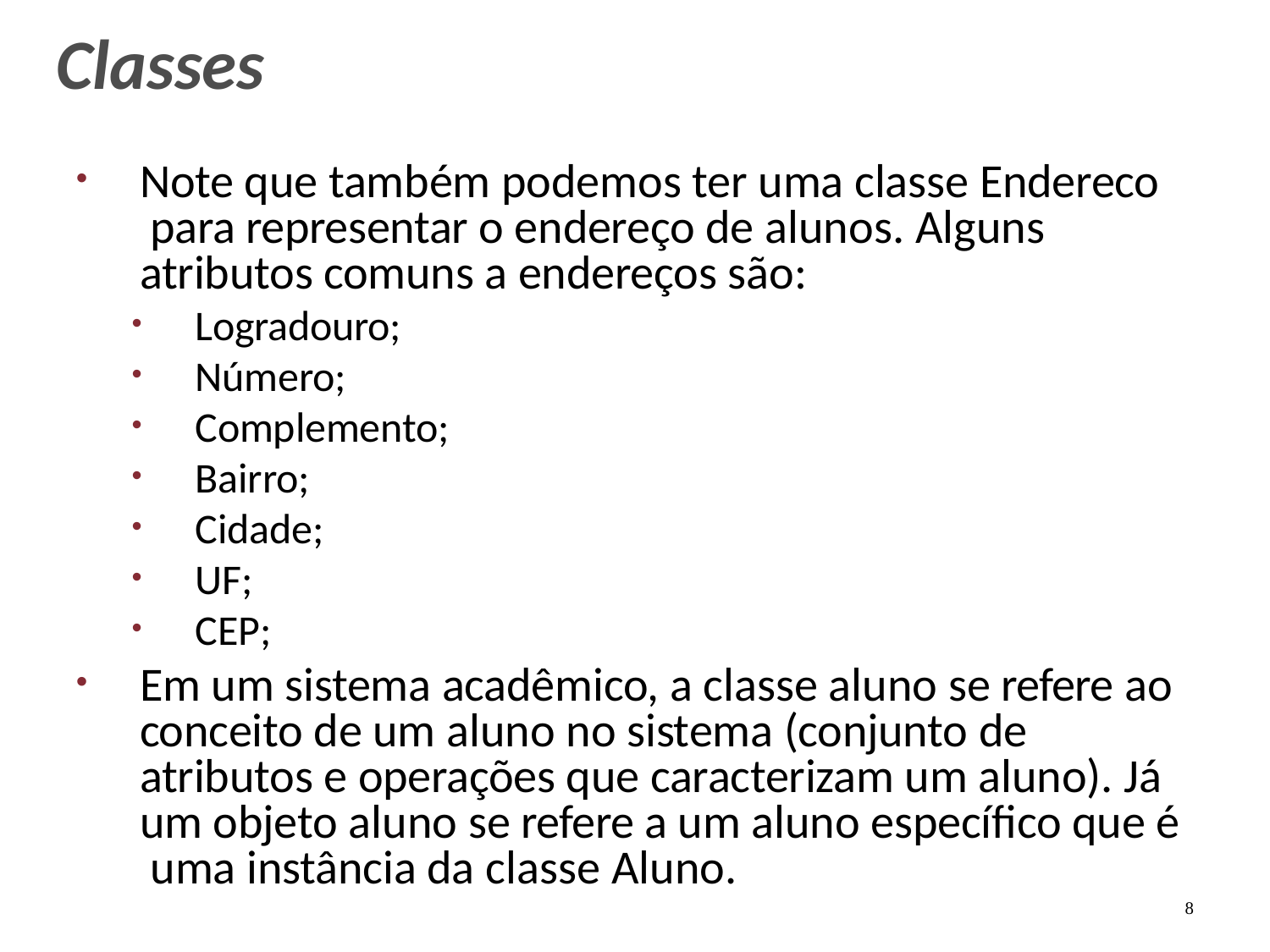

# Classes
Note que também podemos ter uma classe Endereco  para representar o endereço de alunos. Alguns  atributos comuns a endereços são:
Logradouro;
Número;
Complemento;
Bairro;
Cidade;
UF;
CEP;
Em um sistema acadêmico, a classe aluno se refere ao  conceito de um aluno no sistema (conjunto de  atributos e operações que caracterizam um aluno). Já  um objeto aluno se refere a um aluno específico que é  uma instância da classe Aluno.
8